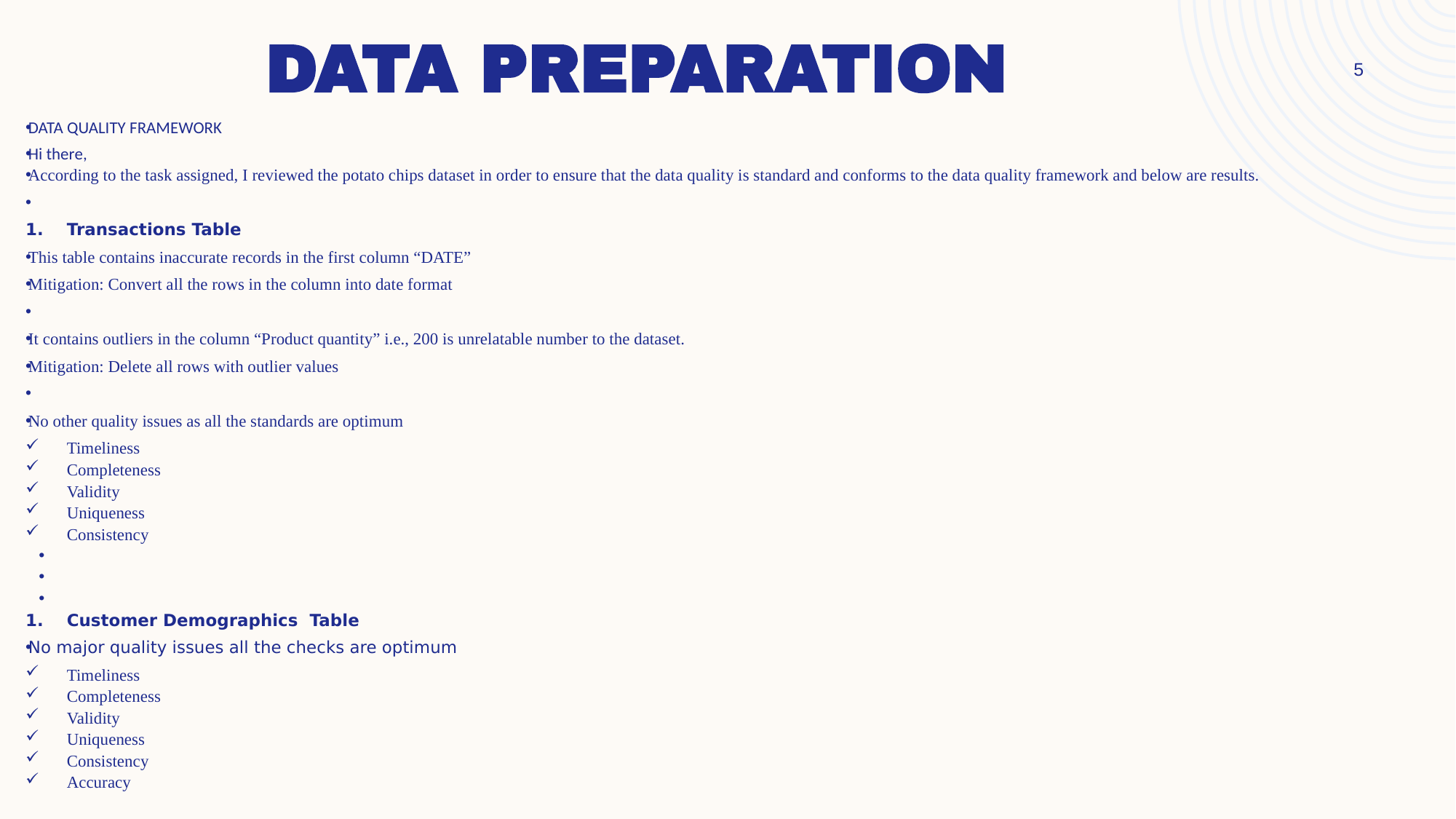

# Data preparation
5
DATA QUALITY FRAMEWORK
Hi there,
According to the task assigned, I reviewed the potato chips dataset in order to ensure that the data quality is standard and conforms to the data quality framework and below are results.

Transactions Table
This table contains inaccurate records in the first column “DATE”
Mitigation: Convert all the rows in the column into date format

It contains outliers in the column “Product quantity” i.e., 200 is unrelatable number to the dataset.
Mitigation: Delete all rows with outlier values

No other quality issues as all the standards are optimum
Timeliness
Completeness
Validity
Uniqueness
Consistency

Customer Demographics  Table
No major quality issues all the checks are optimum
Timeliness
Completeness
Validity
Uniqueness
Consistency
Accuracy